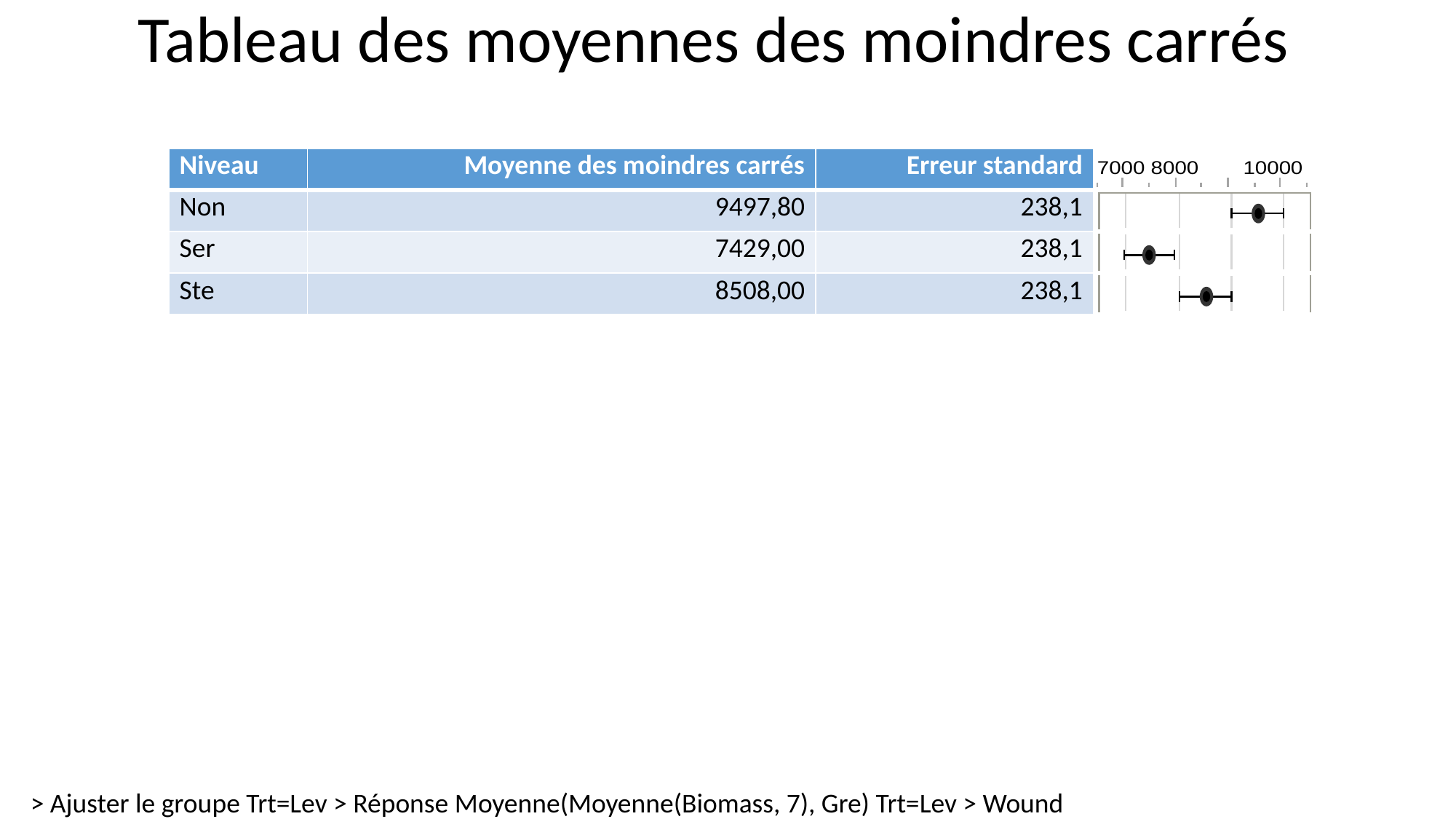

# Tableau des moyennes des moindres carrés
| Niveau | Moyenne des moindres carrés | Erreur standard |  |
| --- | --- | --- | --- |
| Non | 9497,80 | 238,1 |  |
| Ser | 7429,00 | 238,1 |  |
| Ste | 8508,00 | 238,1 |  |
> Ajuster le groupe Trt=Lev > Réponse Moyenne(Moyenne(Biomass, 7), Gre) Trt=Lev > Wound